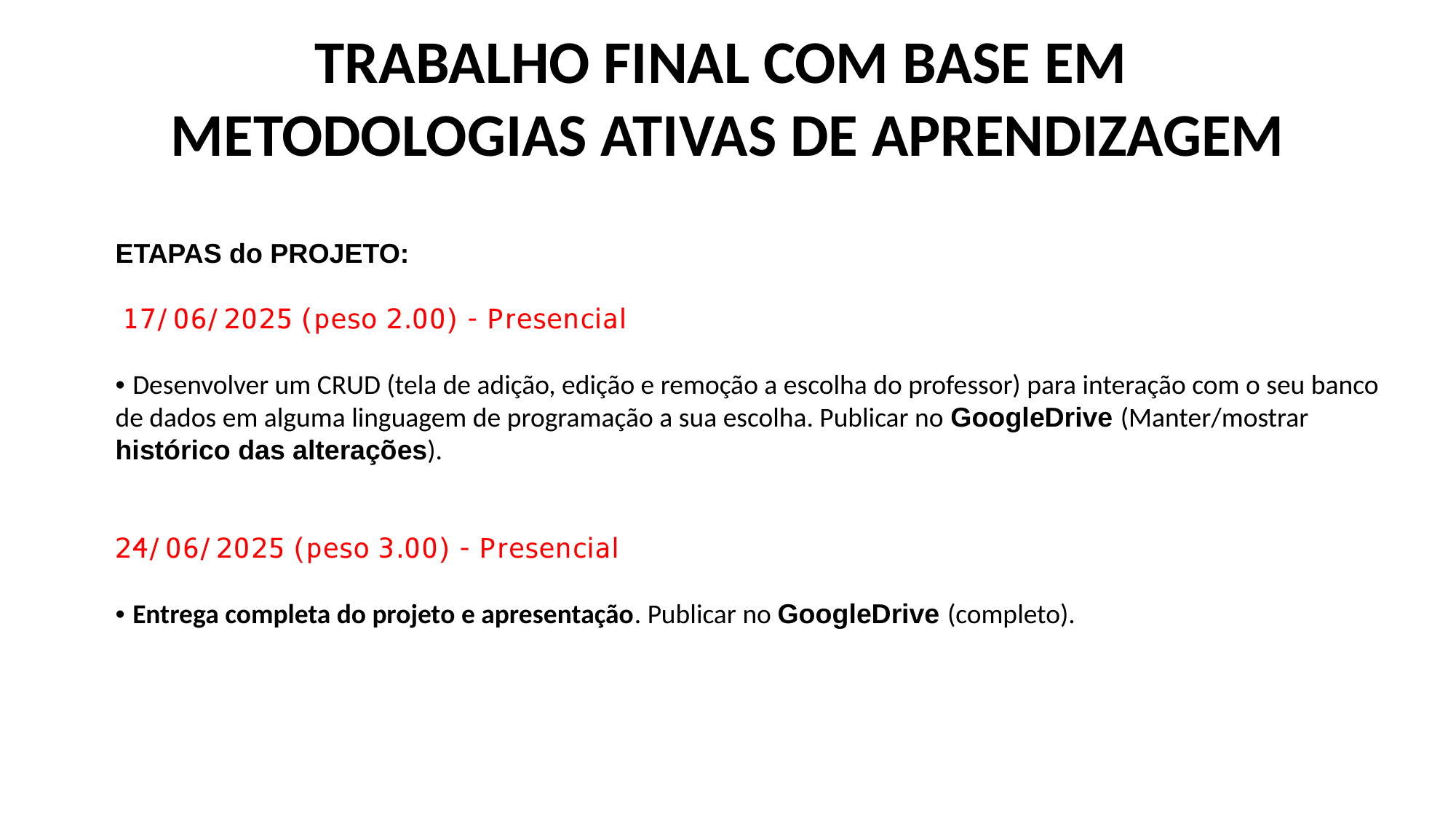

TRABALHO FINAL COM BASE EM
METODOLOGIAS ATIVAS DE APRENDIZAGEM
ETAPAS do PROJETO:

 17/06/2025 (peso 2.00) - Presencial

• Desenvolver um CRUD (tela de adição, edição e remoção a escolha do professor) para interação com o seu banco de dados em alguma linguagem de programação a sua escolha. Publicar no GoogleDrive (Manter/mostrar histórico das alterações).

24/06/2025 (peso 3.00) - Presencial

• Entrega completa do projeto e apresentação. Publicar no GoogleDrive (completo).